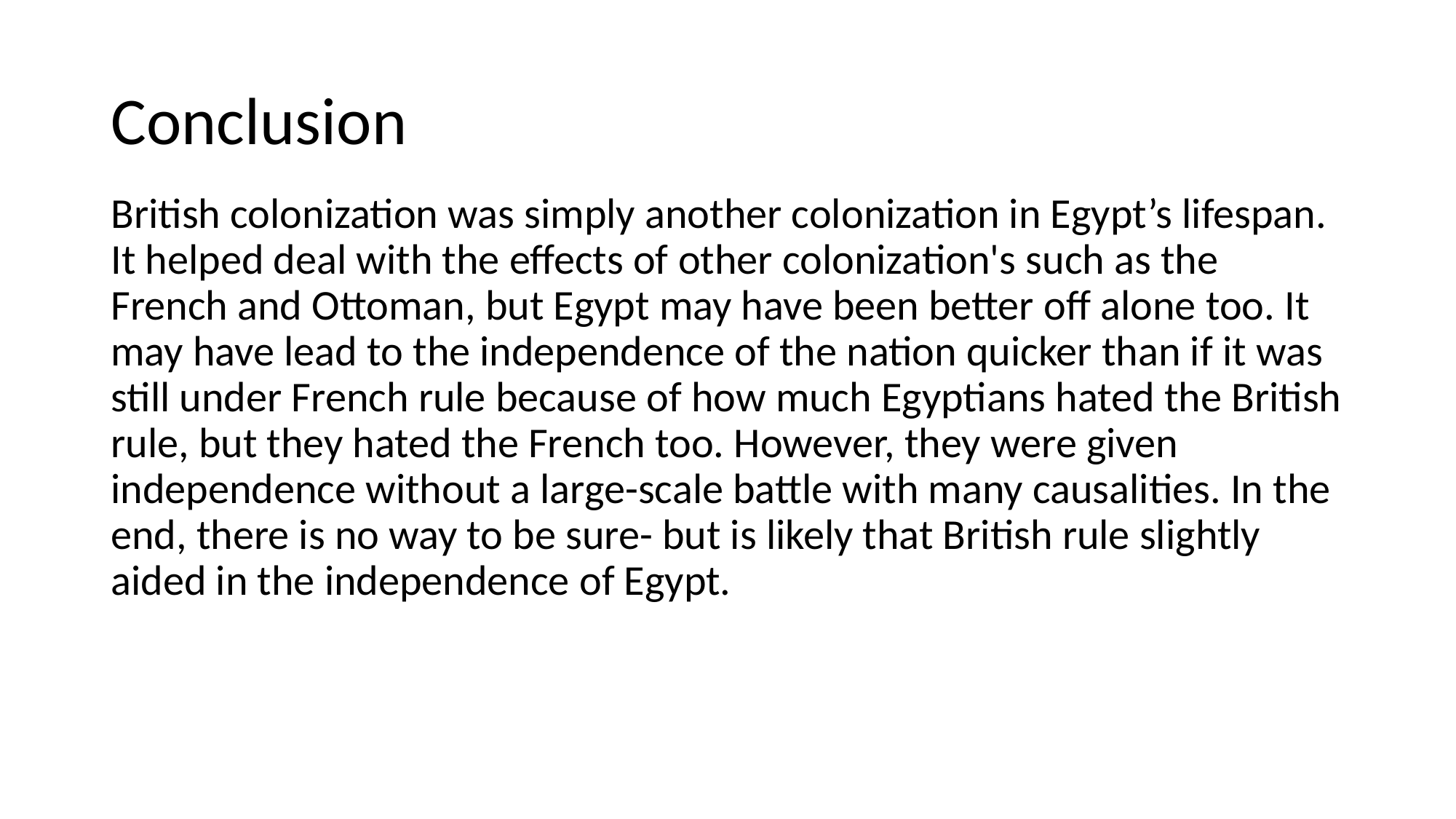

# Conclusion
British colonization was simply another colonization in Egypt’s lifespan. It helped deal with the effects of other colonization's such as the French and Ottoman, but Egypt may have been better off alone too. It may have lead to the independence of the nation quicker than if it was still under French rule because of how much Egyptians hated the British rule, but they hated the French too. However, they were given independence without a large-scale battle with many causalities. In the end, there is no way to be sure- but is likely that British rule slightly aided in the independence of Egypt.